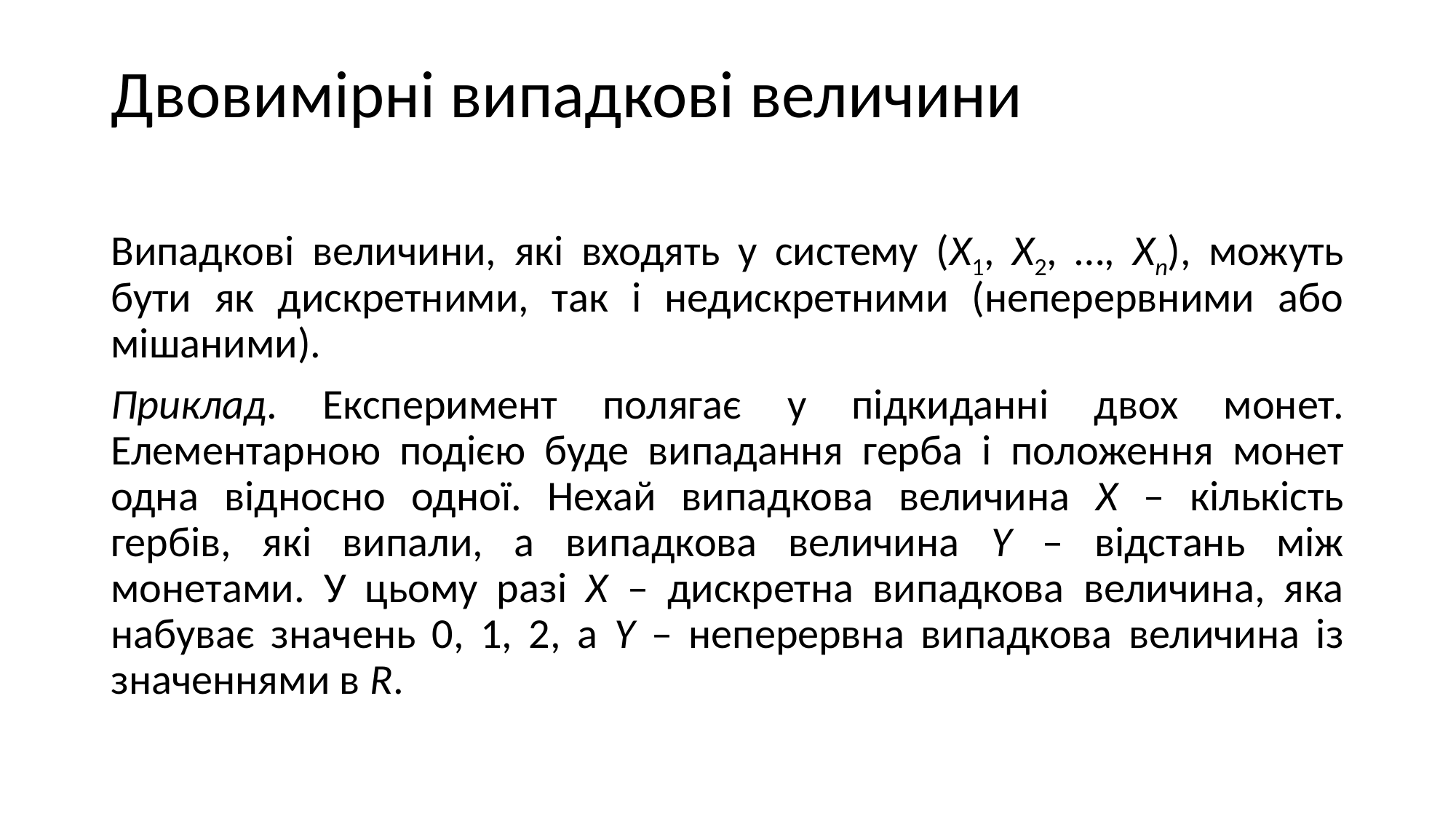

# Двовимірні випадкові величини
Випадкові величини, які входять у систему (Х1, Х2, …, Хn), можуть бути як дискретними, так і недискретними (неперервними або мішаними).
Приклад. Експеримент полягає у підкиданні двох монет. Елементарною подією буде випадання герба і положення монет одна відносно одної. Нехай випадкова величина X – кількість гербів, які випали, а випадкова величина Y – відстань між монетами. У цьому разі X – дискретна випадкова величина, яка набуває значень 0, 1, 2, а Y – неперервна випадкова величина із значеннями в R.